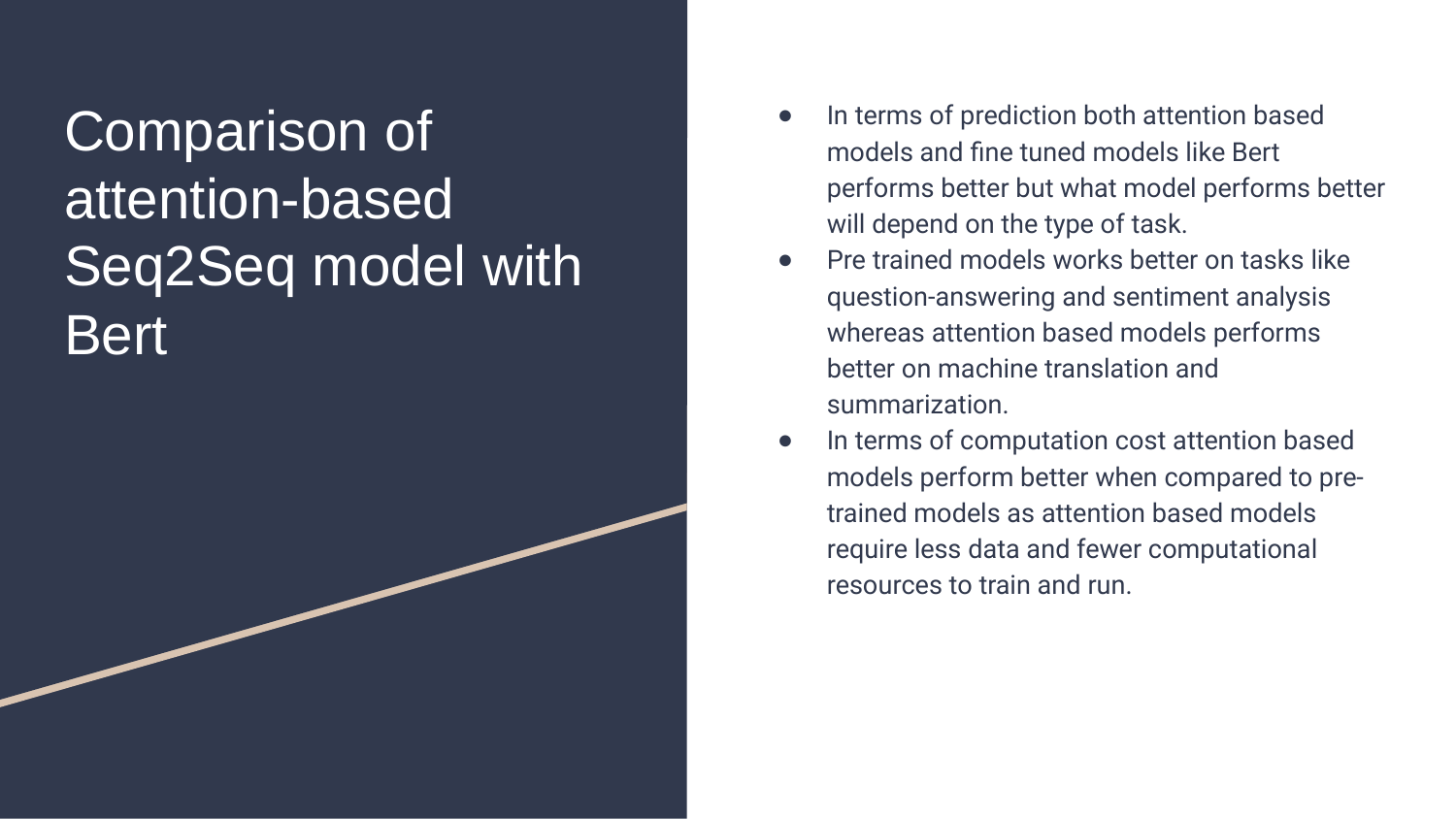

# Comparison of attention-based Seq2Seq model with Bert
In terms of prediction both attention based models and fine tuned models like Bert performs better but what model performs better will depend on the type of task.
Pre trained models works better on tasks like question-answering and sentiment analysis whereas attention based models performs better on machine translation and summarization.
In terms of computation cost attention based models perform better when compared to pre-trained models as attention based models require less data and fewer computational resources to train and run.